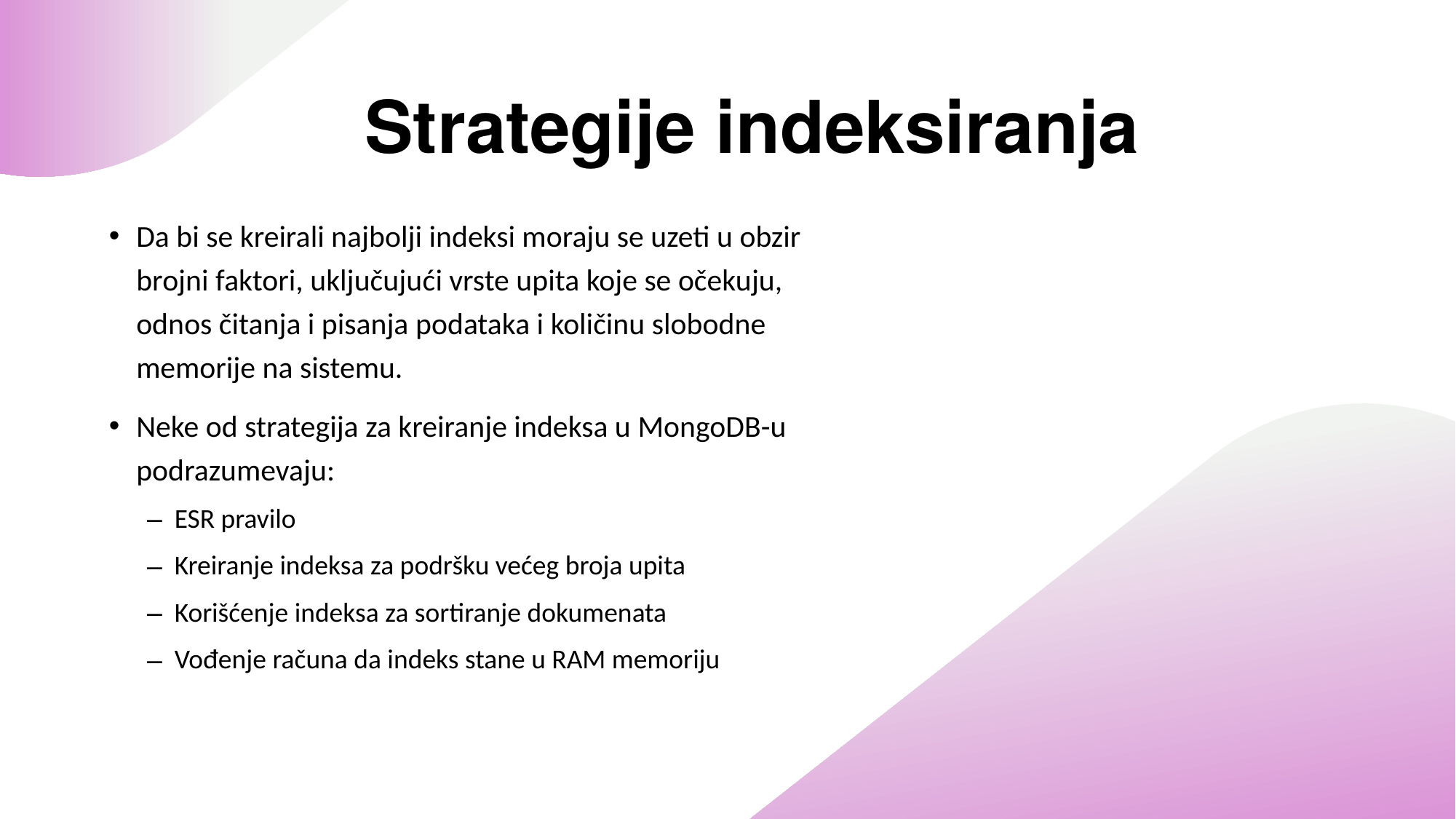

# Strategije indeksiranja
Da bi se kreirali najbolji indeksi moraju se uzeti u obzir brojni faktori, uključujući vrste upita koje se očekuju, odnos čitanja i pisanja podataka i količinu slobodne memorije na sistemu.
Neke od strategija za kreiranje indeksa u MongoDB-u podrazumevaju:
ESR pravilo
Kreiranje indeksa za podršku većeg broja upita
Korišćenje indeksa za sortiranje dokumenata
Vođenje računa da indeks stane u RAM memoriju